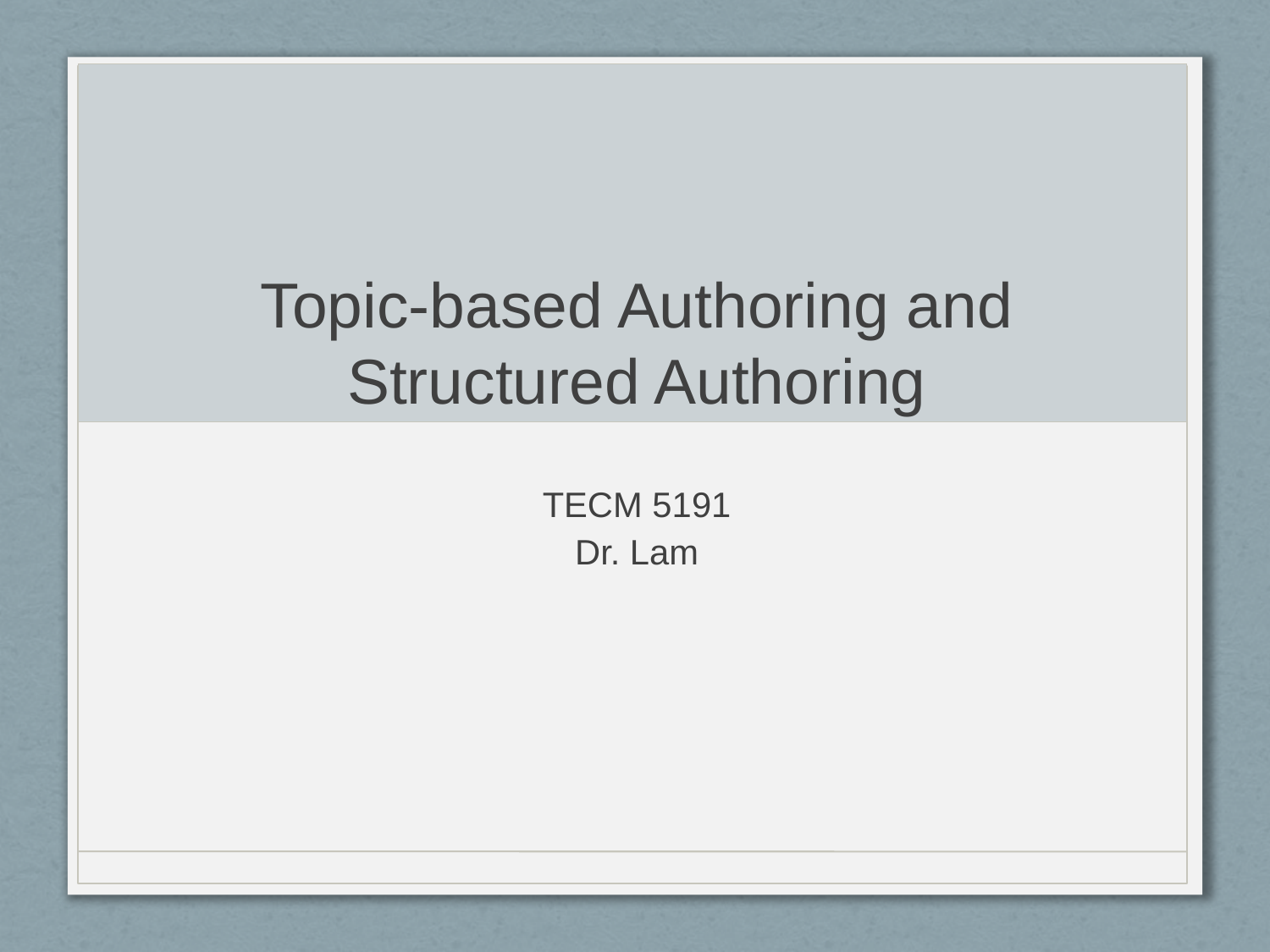

# Topic-based Authoring and Structured Authoring
TECM 5191
Dr. Lam